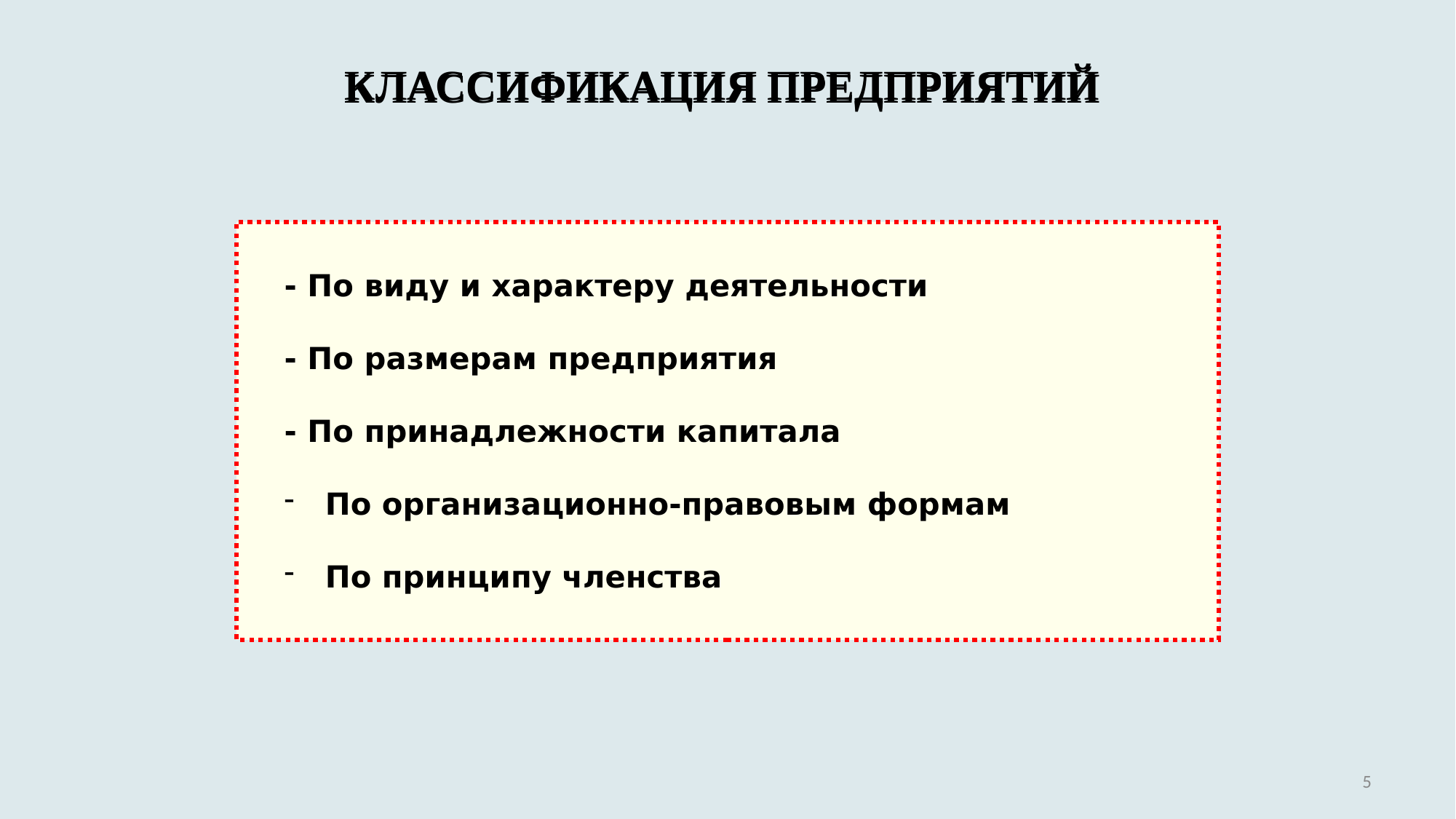

КЛАССИФИКАЦИЯ ПРЕДПРИЯТИЙ
# КЛАССИФИКАЦИЯ ПРЕДПРИЯТИЙ

- По виду и характеру деятельности

- По размерам предприятия

- По принадлежности капитала

По организационно-правовым формам

По принципу членства
5